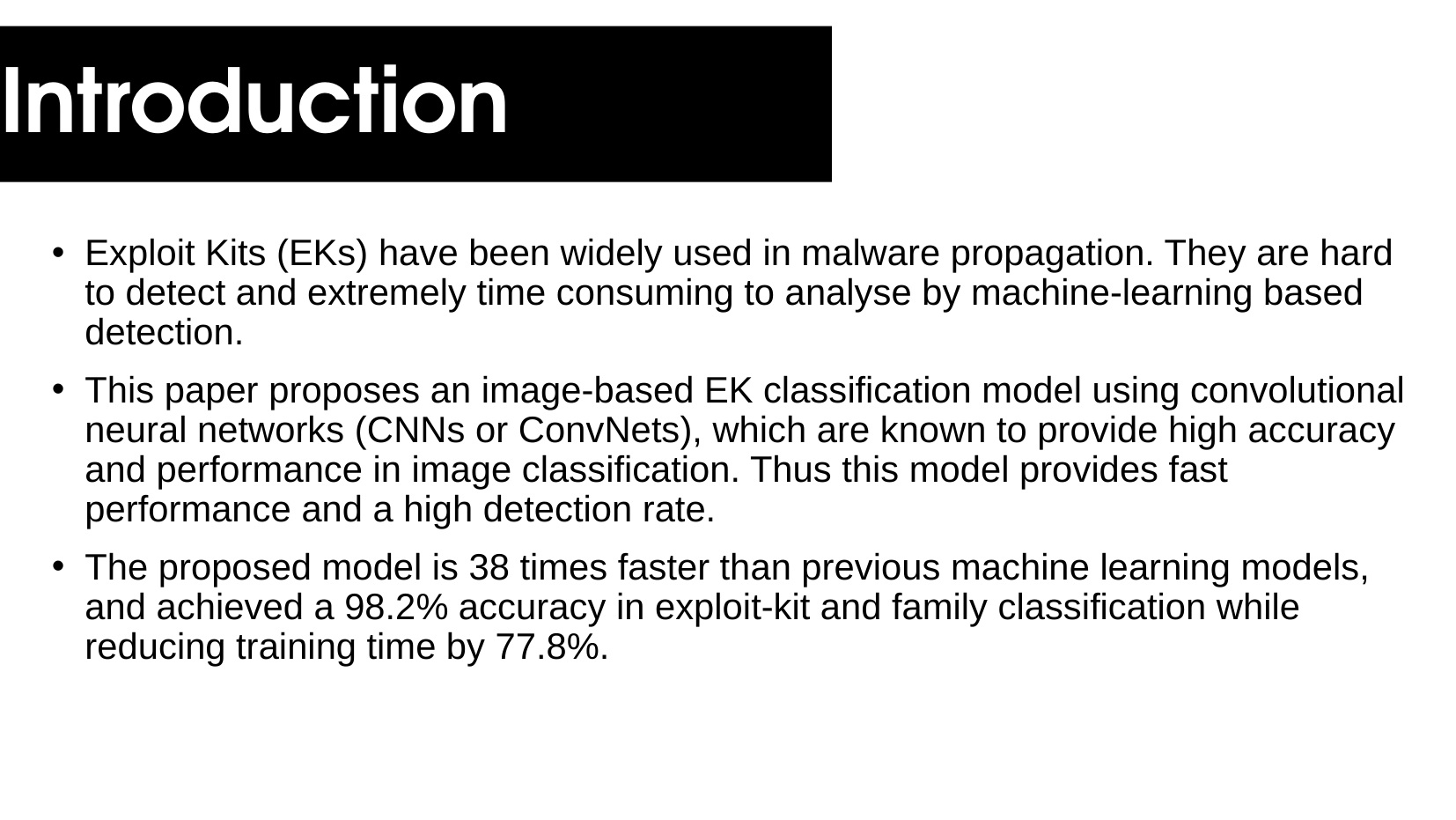

# Introduction
Exploit Kits (EKs) have been widely used in malware propagation. They are hard to detect and extremely time consuming to analyse by machine-learning based detection.
This paper proposes an image-based EK classification model using convolutional neural networks (CNNs or ConvNets), which are known to provide high accuracy and performance in image classification. Thus this model provides fast performance and a high detection rate.
The proposed model is 38 times faster than previous machine learning models, and achieved a 98.2% accuracy in exploit-kit and family classification while reducing training time by 77.8%.